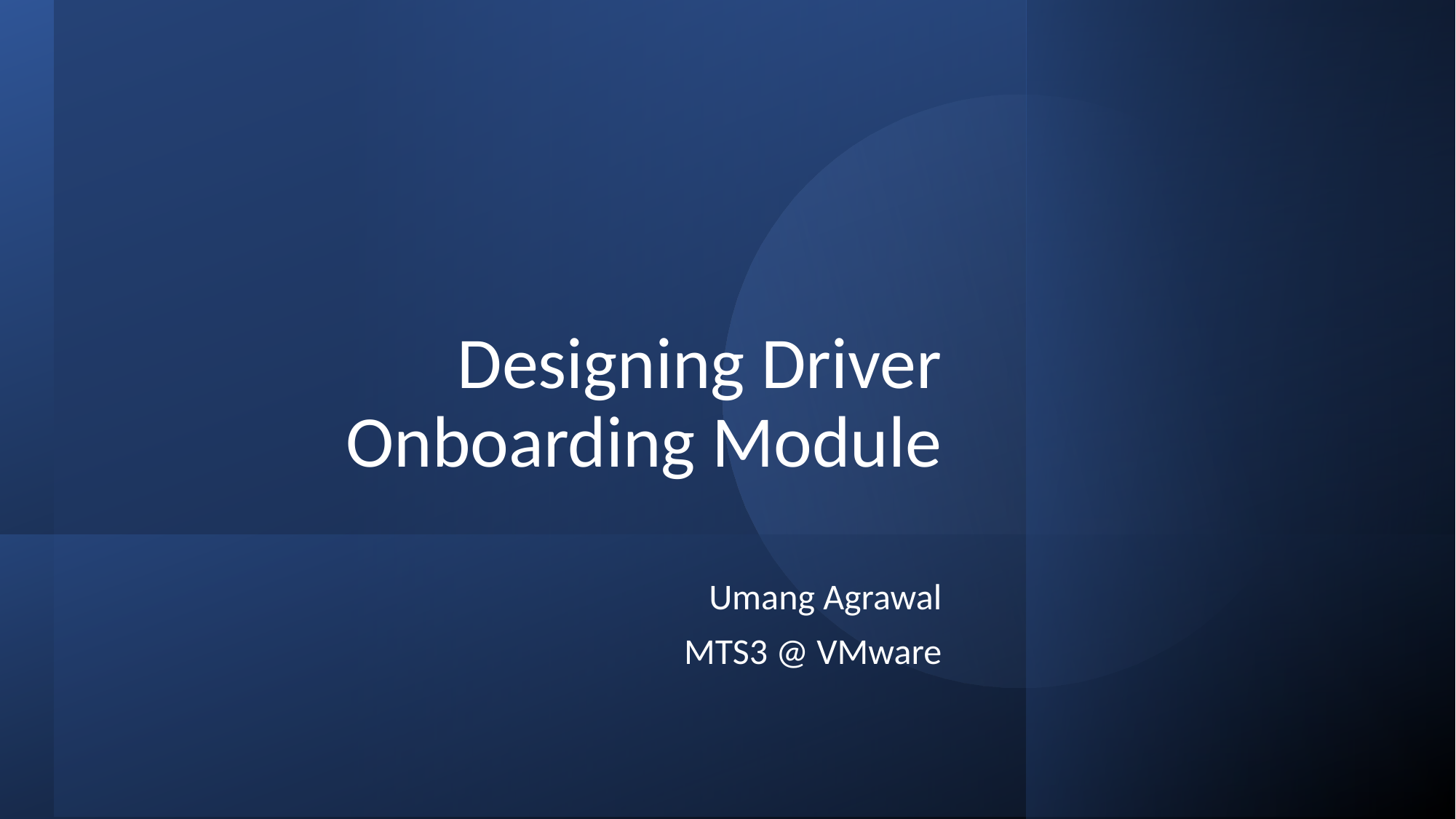

# Designing Driver Onboarding Module

Umang Agrawal
MTS3 @ VMware